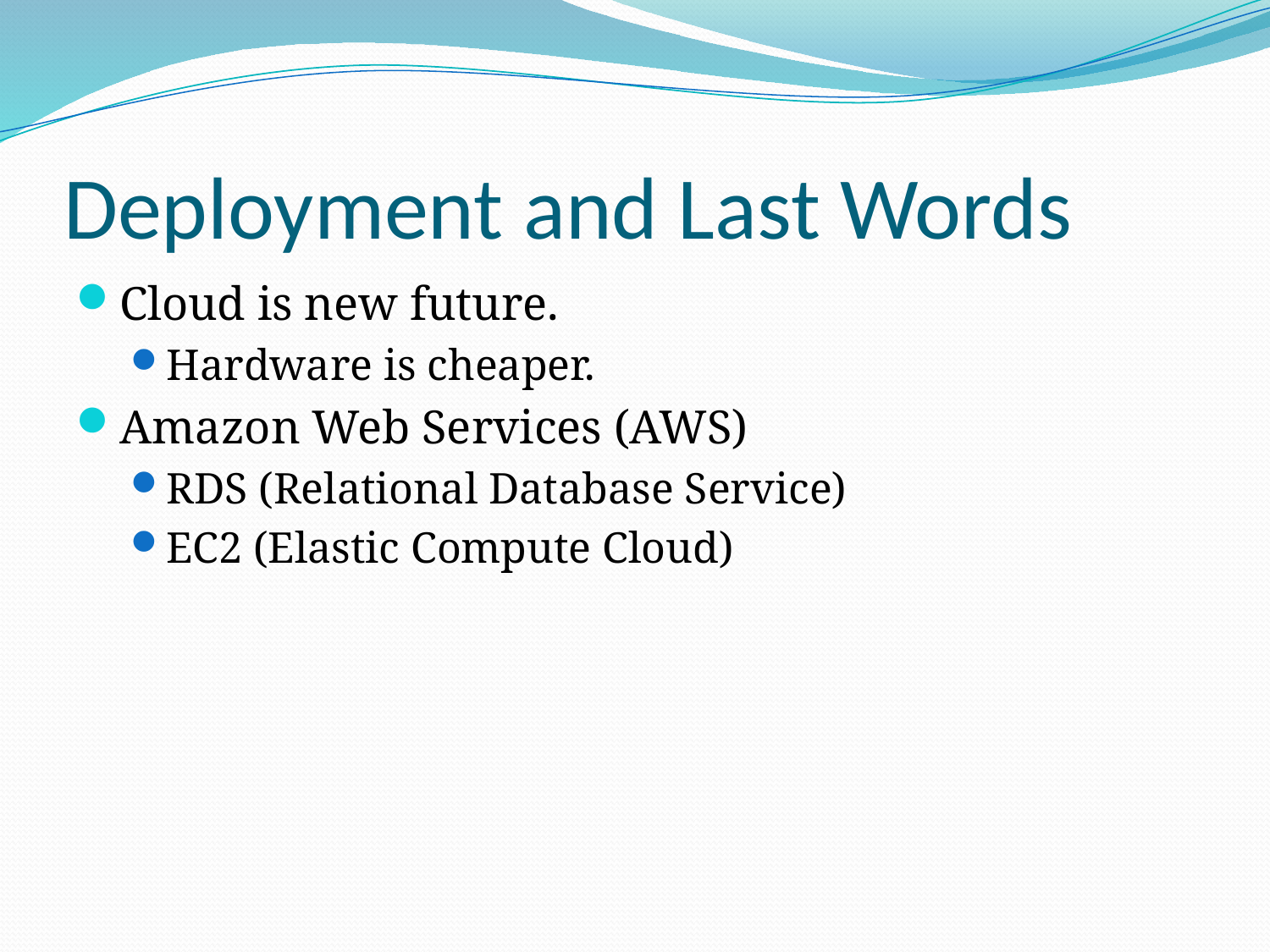

# Deployment and Last Words
Cloud is new future.
Hardware is cheaper.
Amazon Web Services (AWS)
RDS (Relational Database Service)
EC2 (Elastic Compute Cloud)